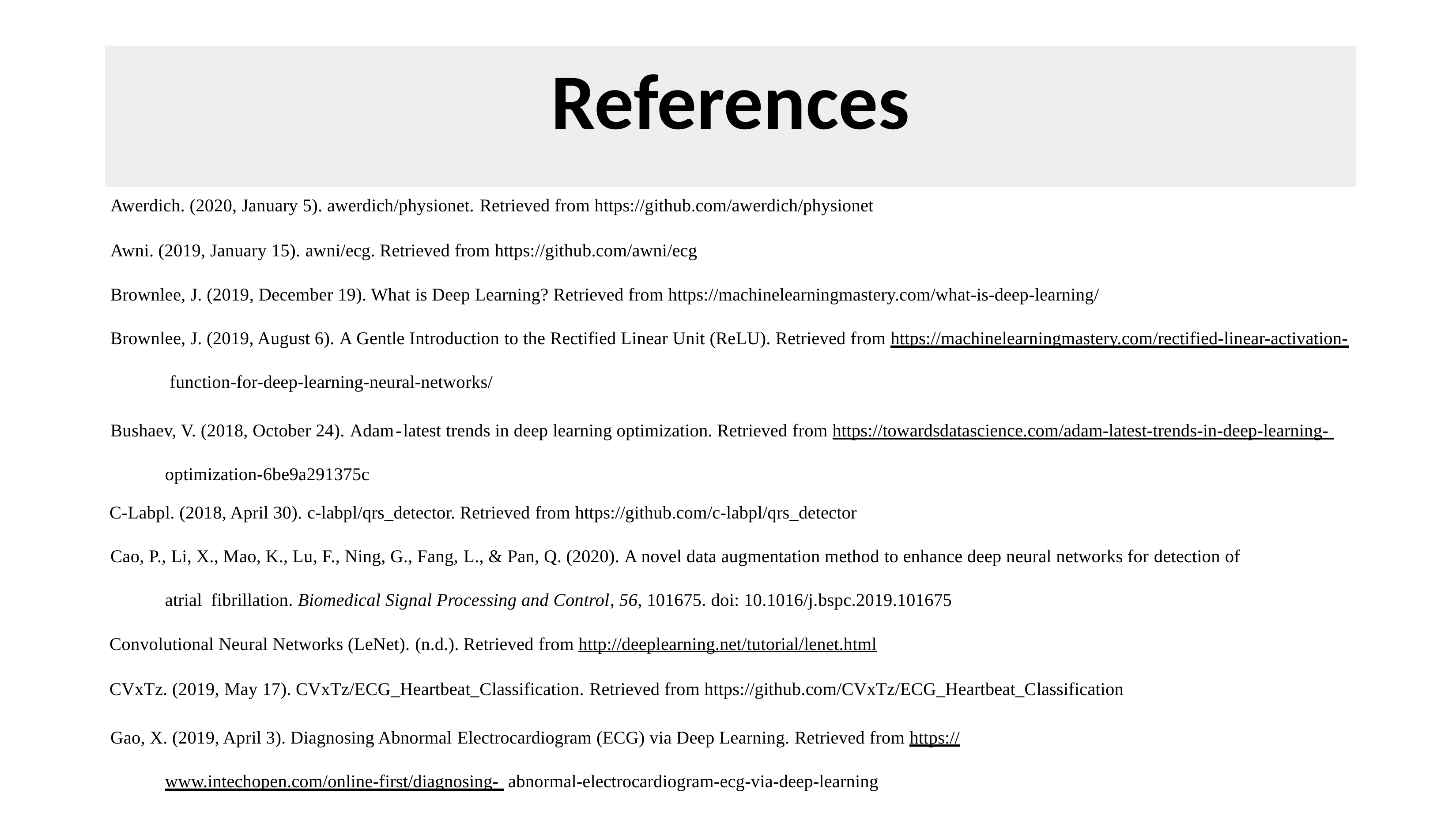

# References
Awerdich. (2020, January 5). awerdich/physionet. Retrieved from https://github.com/awerdich/physionet

Awni. (2019, January 15). awni/ecg. Retrieved from https://github.com/awni/ecg

Brownlee, J. (2019, December 19). What is Deep Learning? Retrieved from https://machinelearningmastery.com/what-is-deep-learning/
Brownlee, J. (2019, August 6). A Gentle Introduction to the Rectified Linear Unit (ReLU). Retrieved from https://machinelearningmastery.com/rectified-linear-activation-  function-for-deep-learning-neural-networks/
Bushaev, V. (2018, October 24). Adam - latest trends in deep learning optimization. Retrieved from https://towardsdatascience.com/adam-latest-trends-in-deep-learning-  optimization-6be9a291375c
C-Labpl. (2018, April 30). c-labpl/qrs_detector. Retrieved from https://github.com/c-labpl/qrs_detector
Cao, P., Li, X., Mao, K., Lu, F., Ning, G., Fang, L., & Pan, Q. (2020). A novel data augmentation method to enhance deep neural networks for detection of atrial  fibrillation. Biomedical Signal Processing and Control, 56, 101675. doi: 10.1016/j.bspc.2019.101675

Convolutional Neural Networks (LeNet). (n.d.). Retrieved from http://deeplearning.net/tutorial/lenet.html

CVxTz. (2019, May 17). CVxTz/ECG_Heartbeat_Classification. Retrieved from https://github.com/CVxTz/ECG_Heartbeat_Classification
Gao, X. (2019, April 3). Diagnosing Abnormal Electrocardiogram (ECG) via Deep Learning. Retrieved from https://www.intechopen.com/online-first/diagnosing-  abnormal-electrocardiogram-ecg-via-deep-learning